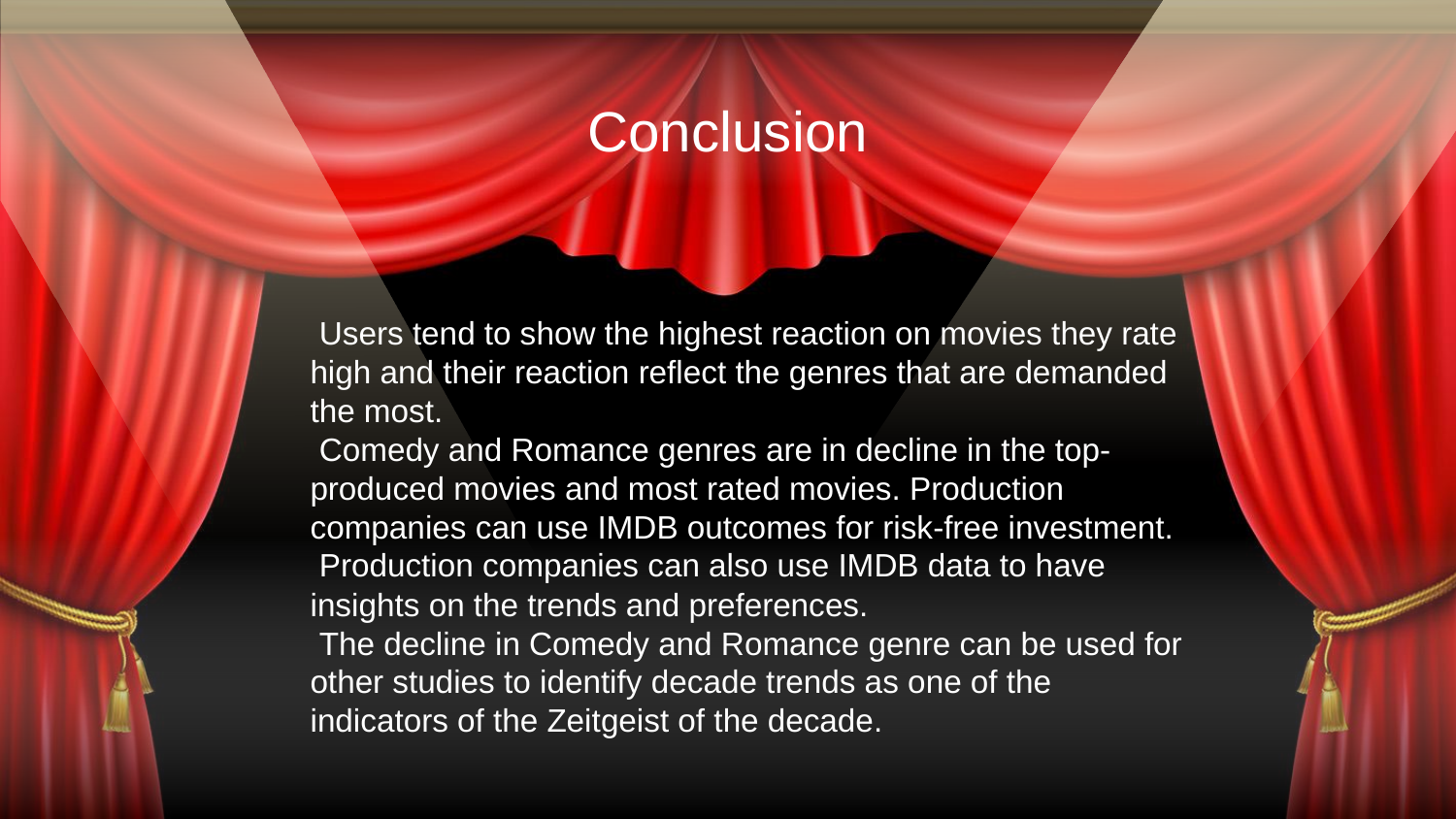

# Conclusion
	 Users tend to show the highest reaction on movies they rate high and their reaction reflect the genres that are demanded the most.
	 Comedy and Romance genres are in decline in the top-produced movies and most rated movies. Production companies can use IMDB outcomes for risk-free investment.
	 Production companies can also use IMDB data to have insights on the trends and preferences.
	 The decline in Comedy and Romance genre can be used for other studies to identify decade trends as one of the indicators of the Zeitgeist of the decade.